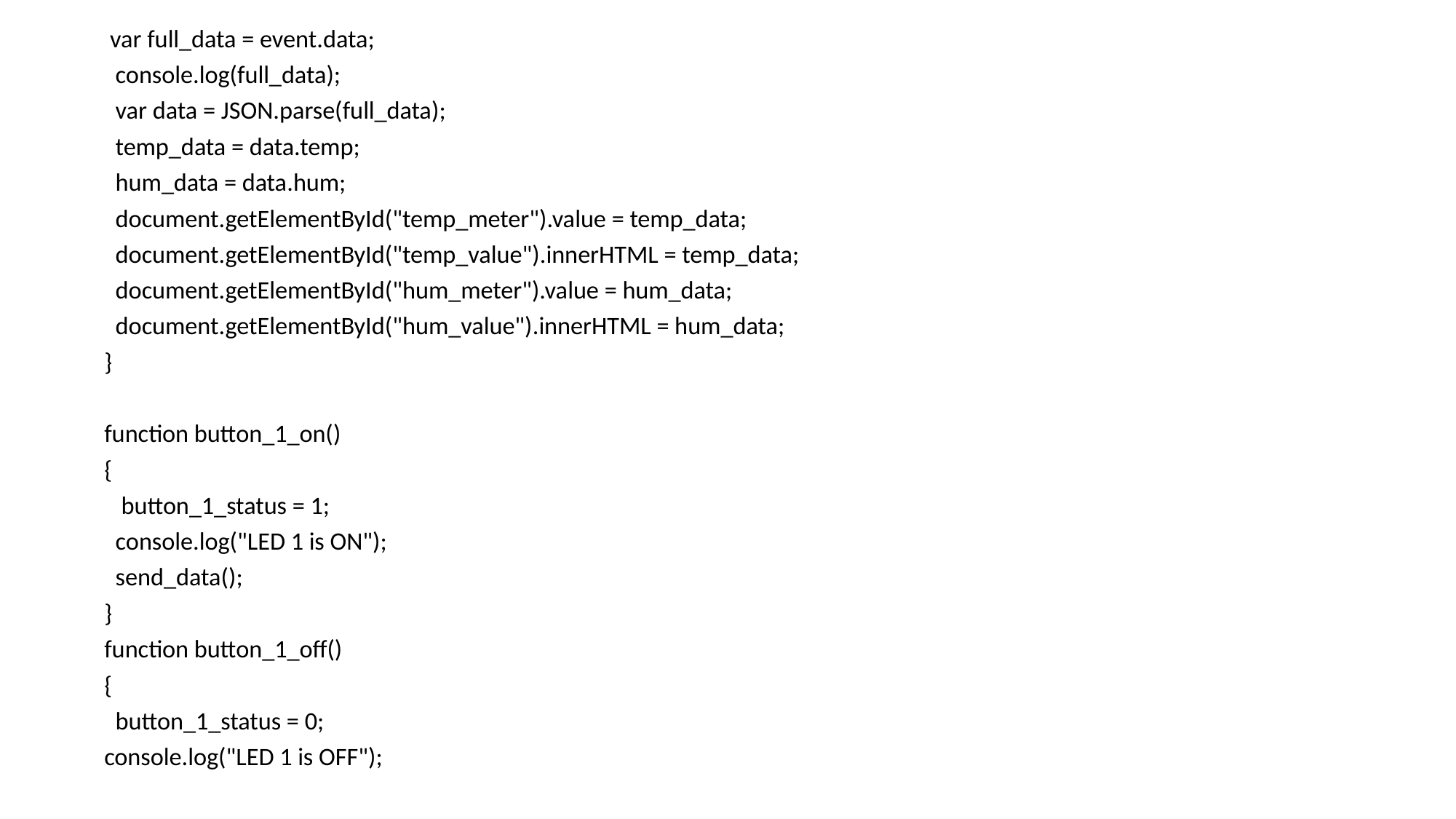

var full_data = event.data;
  console.log(full_data);
  var data = JSON.parse(full_data);
  temp_data = data.temp;
  hum_data = data.hum;
  document.getElementById("temp_meter").value = temp_data;
  document.getElementById("temp_value").innerHTML = temp_data;
  document.getElementById("hum_meter").value = hum_data;
  document.getElementById("hum_value").innerHTML = hum_data;
}

function button_1_on()
{
   button_1_status = 1;
  console.log("LED 1 is ON");
  send_data();
}
function button_1_off()
{
  button_1_status = 0;
console.log("LED 1 is OFF");